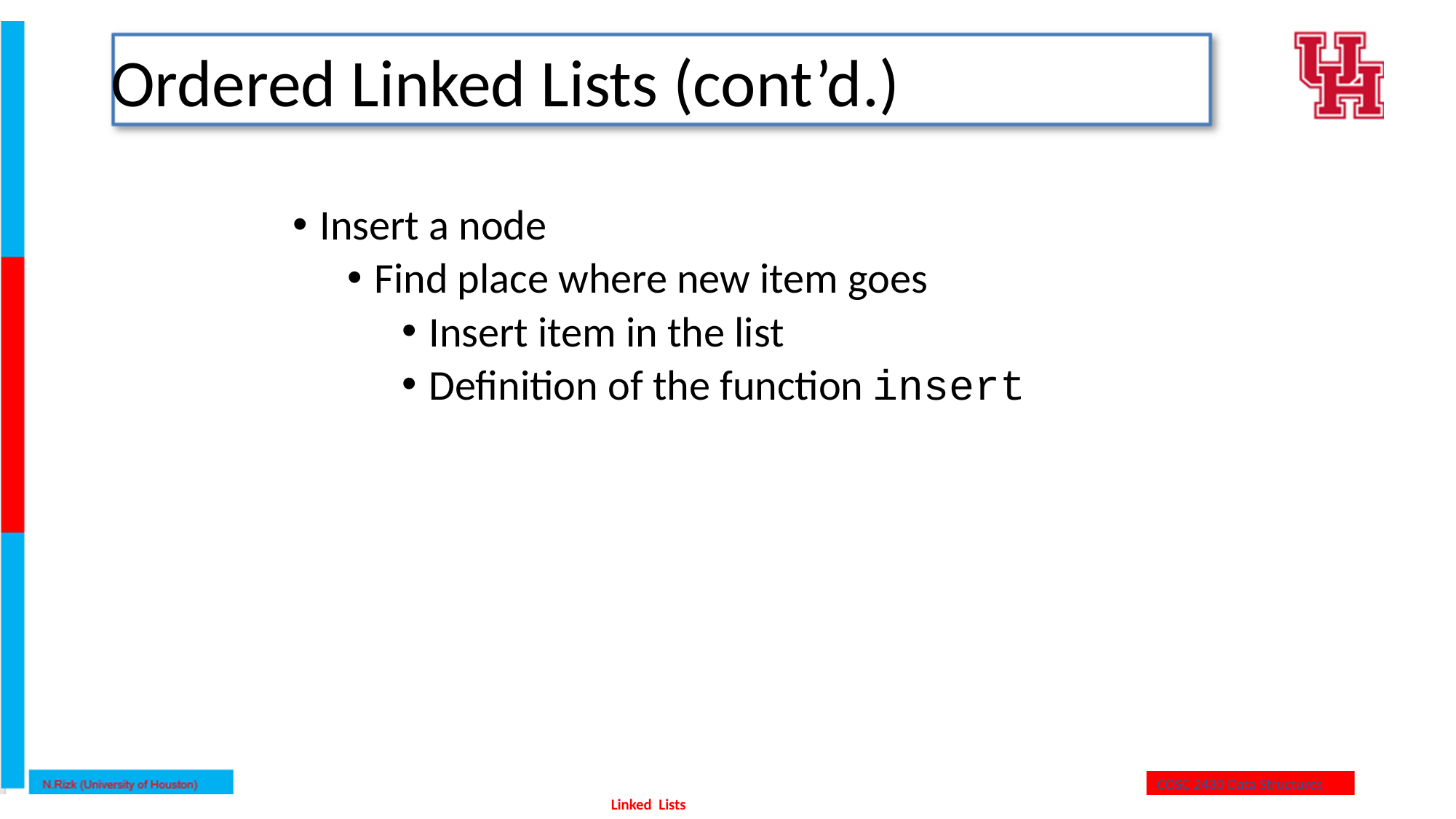

# Ordered Linked Lists (cont’d.)
Insert a node
Find place where new item goes
Insert item in the list
Definition of the function insert